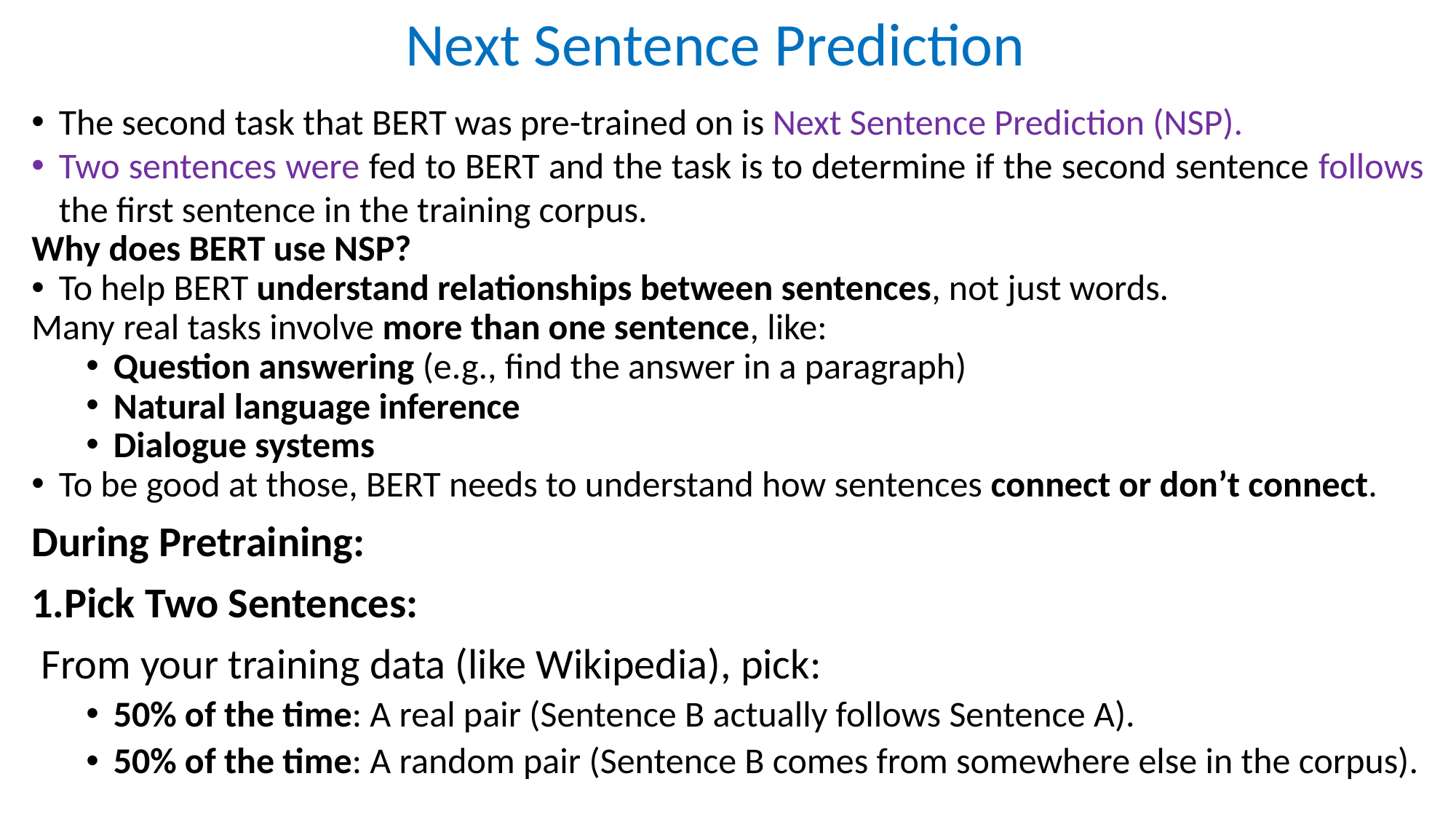

# Next Sentence Prediction
The second task that BERT was pre-trained on is Next Sentence Prediction (NSP).
Two sentences were fed to BERT and the task is to determine if the second sentence follows the first sentence in the training corpus.
Why does BERT use NSP?
To help BERT understand relationships between sentences, not just words.
Many real tasks involve more than one sentence, like:
Question answering (e.g., find the answer in a paragraph)
Natural language inference
Dialogue systems
To be good at those, BERT needs to understand how sentences connect or don’t connect.
During Pretraining:
Pick Two Sentences:
 From your training data (like Wikipedia), pick:
50% of the time: A real pair (Sentence B actually follows Sentence A).
50% of the time: A random pair (Sentence B comes from somewhere else in the corpus).